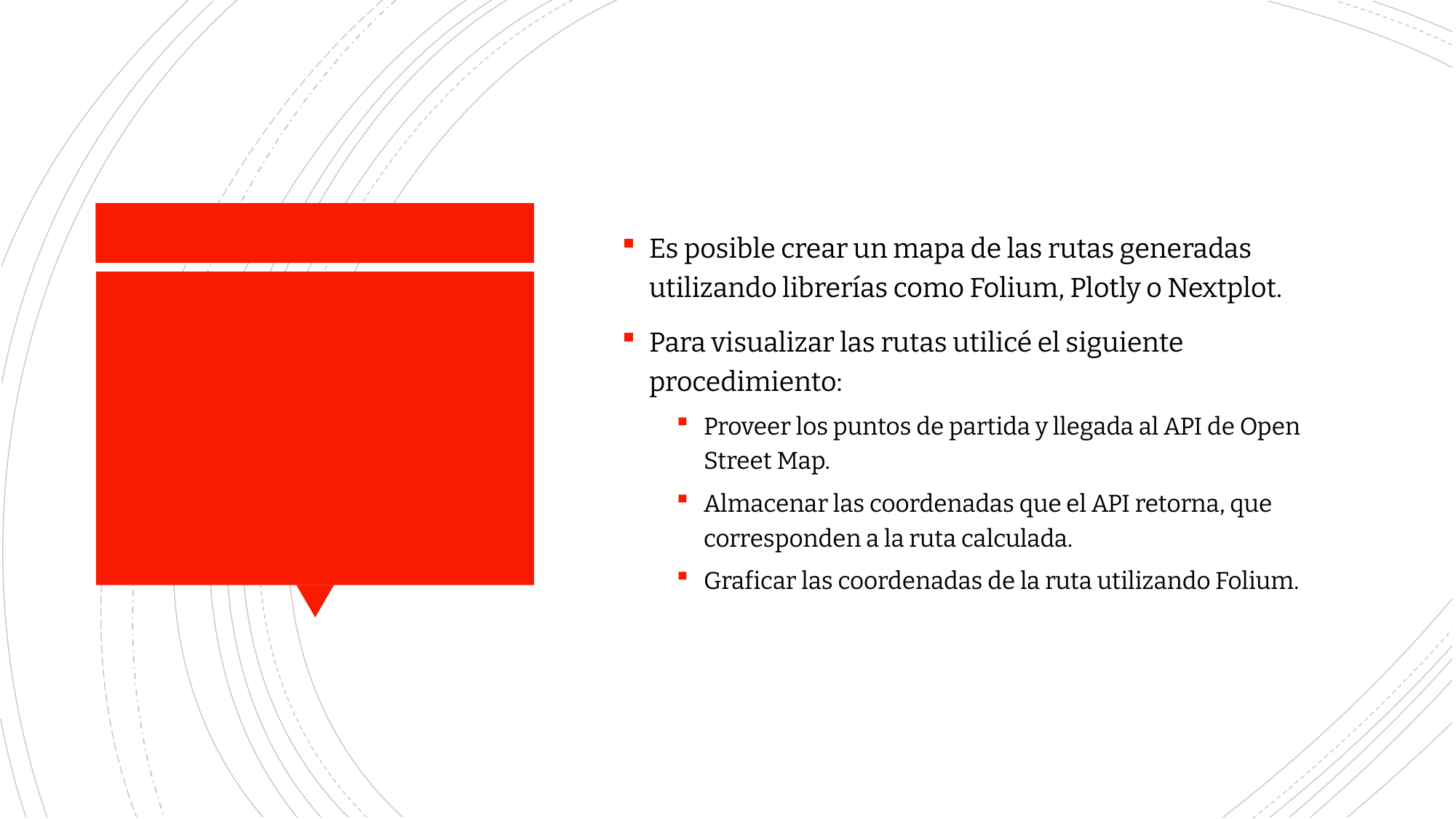

Es posible crear un mapa de las rutas generadas utilizando librerías como Folium, Plotly o Nextplot.
Para visualizar las rutas utilicé el siguiente procedimiento:
Proveer los puntos de partida y llegada al API de Open Street Map.
Almacenar las coordenadas que el API retorna, que corresponden a la ruta calculada.
Graficar las coordenadas de la ruta utilizando Folium.
#